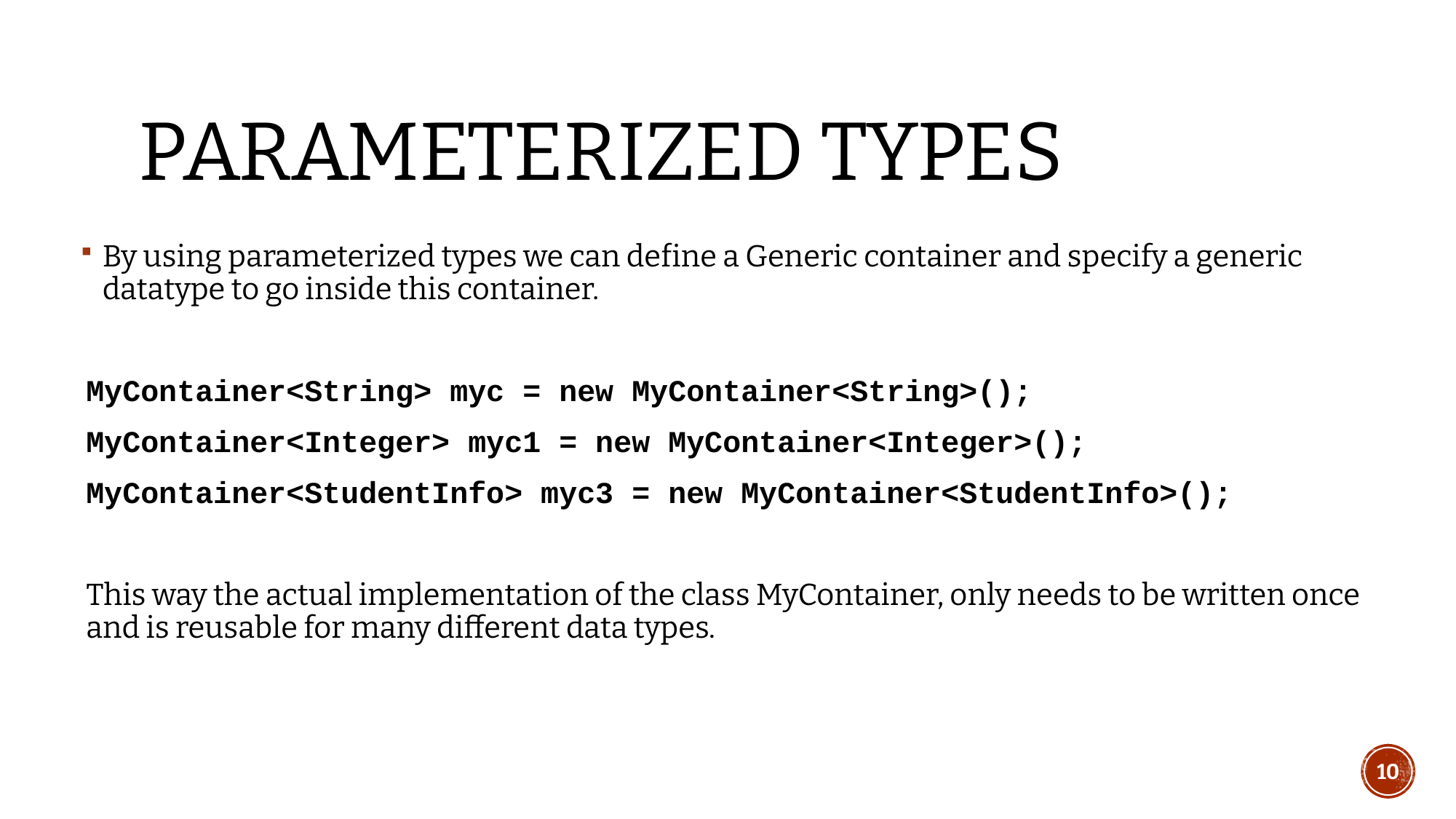

# Parameterized Types
By using parameterized types we can define a Generic container and specify a generic datatype to go inside this container.

MyContainer<String> myc = new MyContainer<String>();
MyContainer<Integer> myc1 = new MyContainer<Integer>();
MyContainer<StudentInfo> myc3 = new MyContainer<StudentInfo>();

This way the actual implementation of the class MyContainer, only needs to be written once and is reusable for many different data types.
10